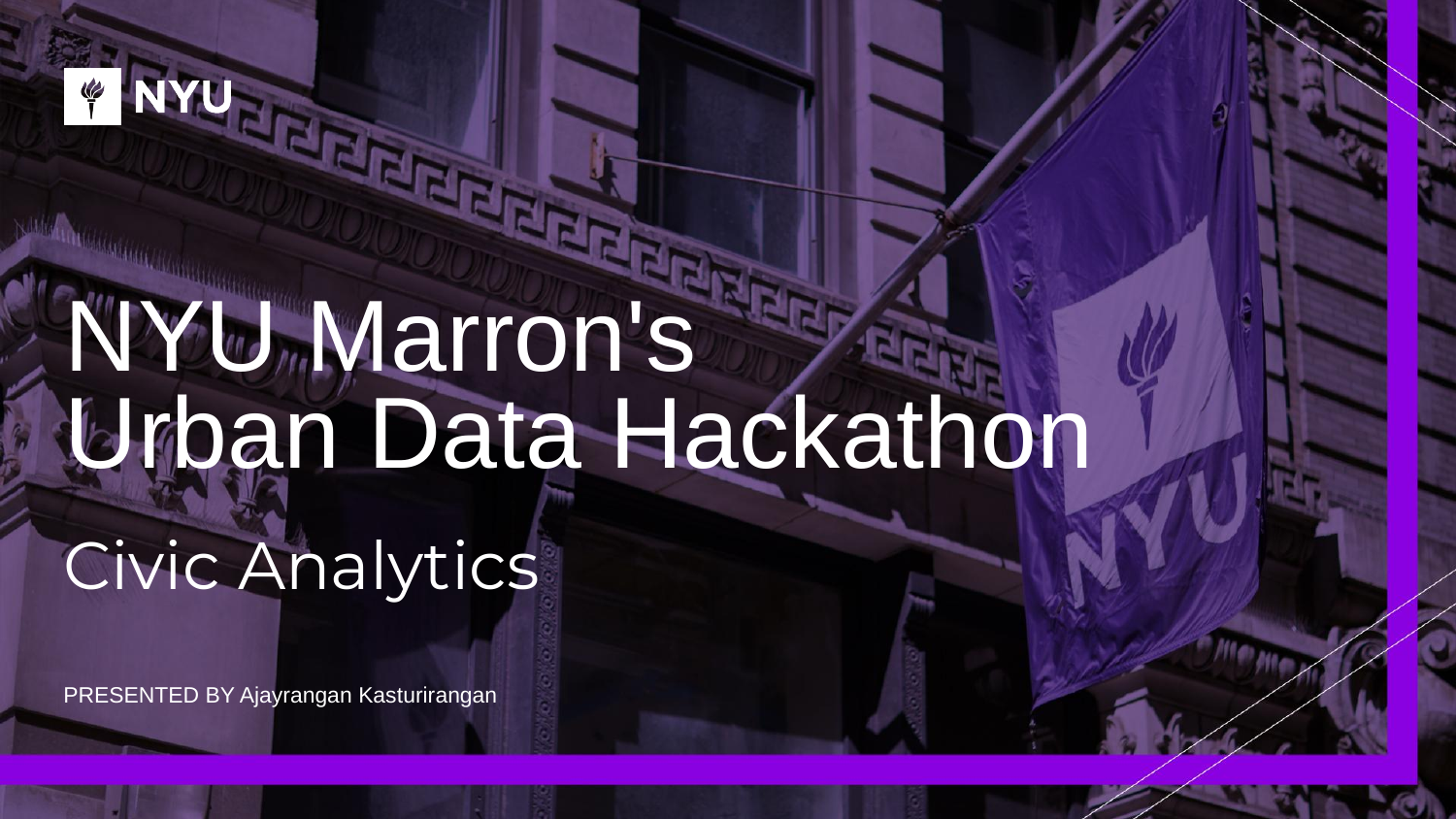

# NYU Marron's
Urban Data Hackathon
Civic Analytics

PRESENTED BY Ajayrangan Kasturirangan